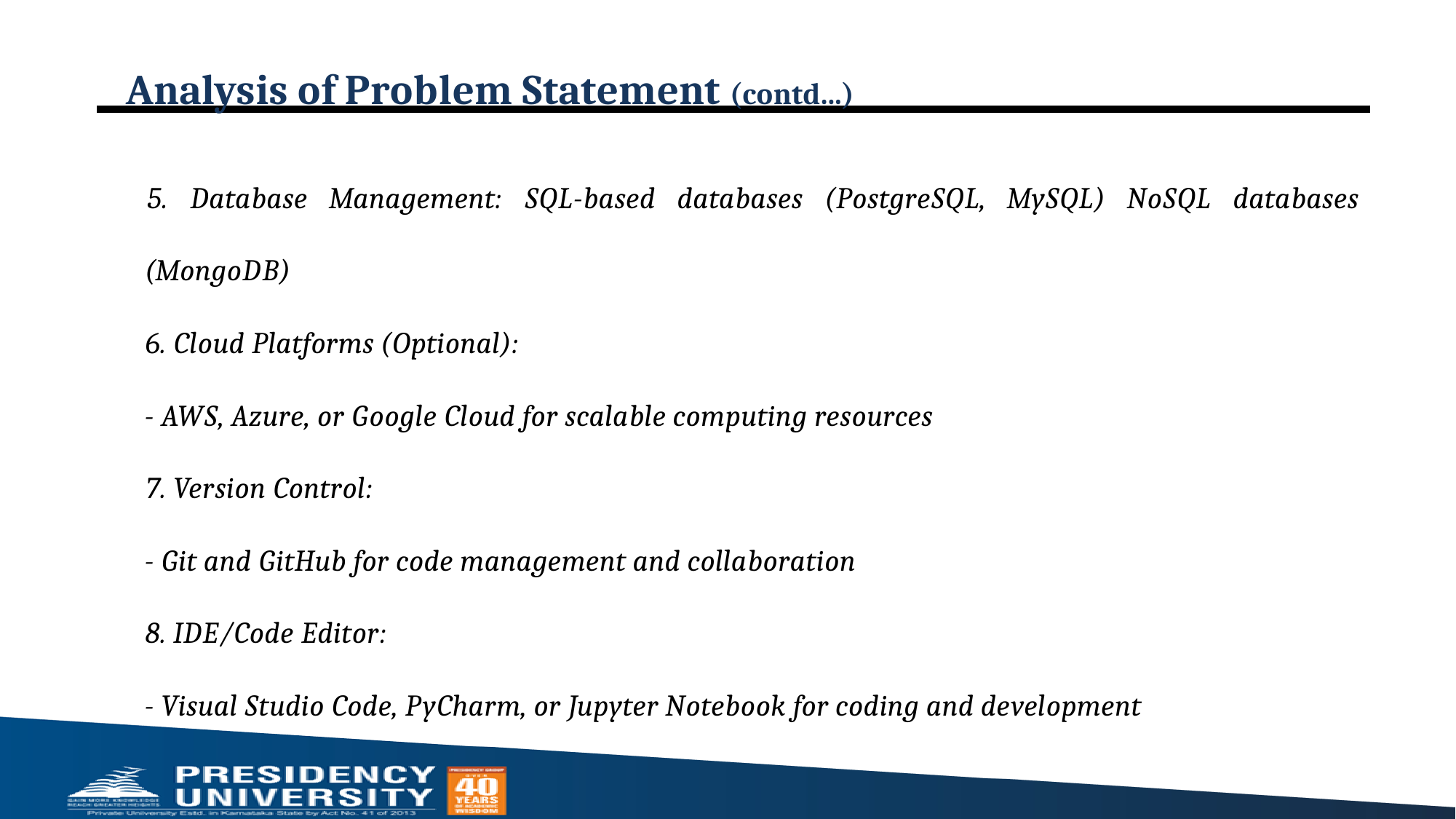

# Analysis of Problem Statement (contd...)
 5. Database Management: SQL-based databases (PostgreSQL, MySQL) NoSQL databases (MongoDB)
   6. Cloud Platforms (Optional):
   - AWS, Azure, or Google Cloud for scalable computing resources
   7. Version Control:
   - Git and GitHub for code management and collaboration
   8. IDE/Code Editor:
   - Visual Studio Code, PyCharm, or Jupyter Notebook for coding and development